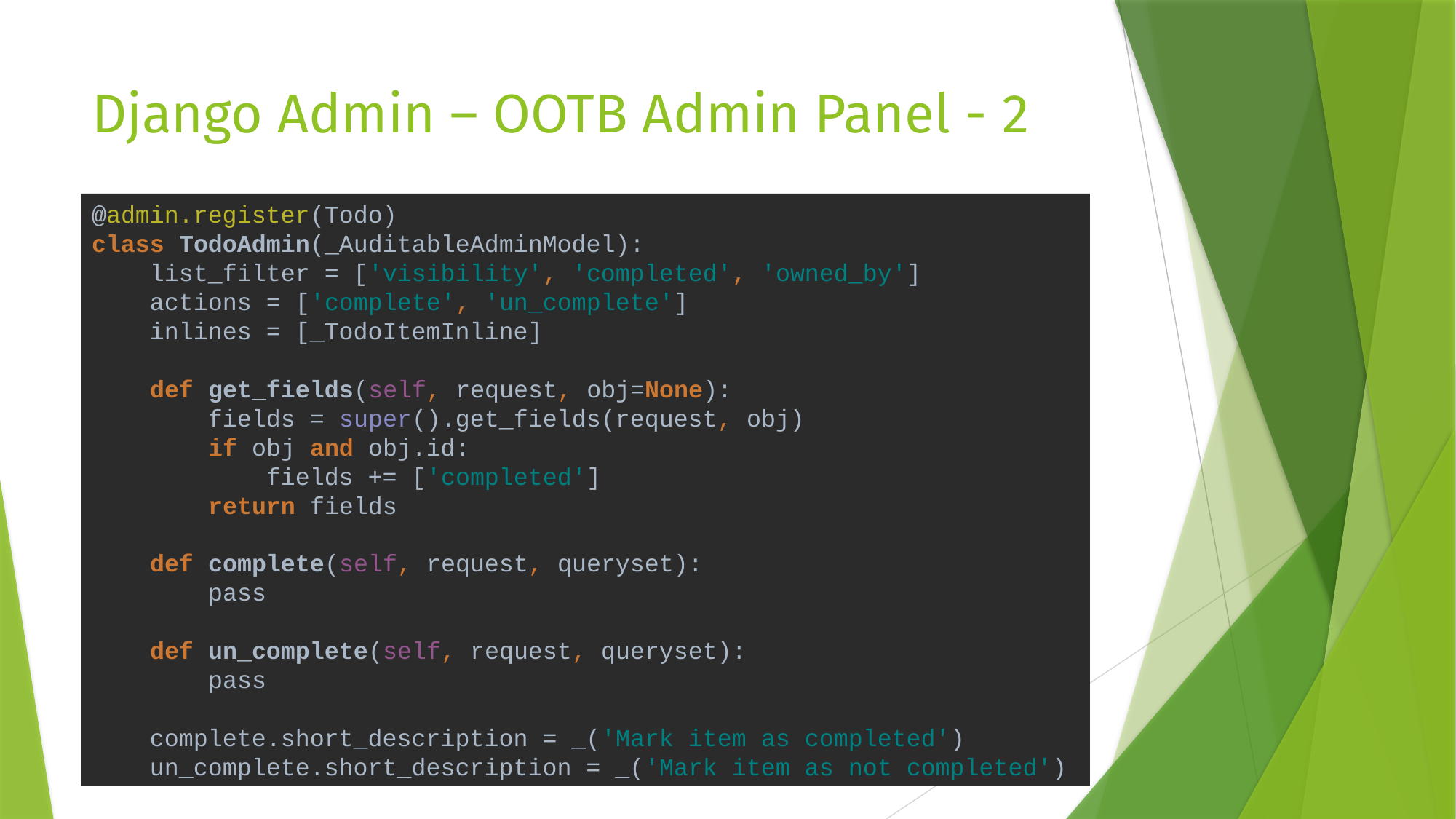

# Django Admin – OOTB Admin Panel - 2
@admin.register(Todo)
class TodoAdmin(_AuditableAdminModel):
    list_filter = ['visibility', 'completed', 'owned_by']
    actions = ['complete', 'un_complete']
    inlines = [_TodoItemInline]
    def get_fields(self, request, obj=None):
        fields = super().get_fields(request, obj)
        if obj and obj.id:
            fields += ['completed']
        return fields
    def complete(self, request, queryset):
        pass
    def un_complete(self, request, queryset):
        pass
    complete.short_description = _('Mark item as completed')
    un_complete.short_description = _('Mark item as not completed')